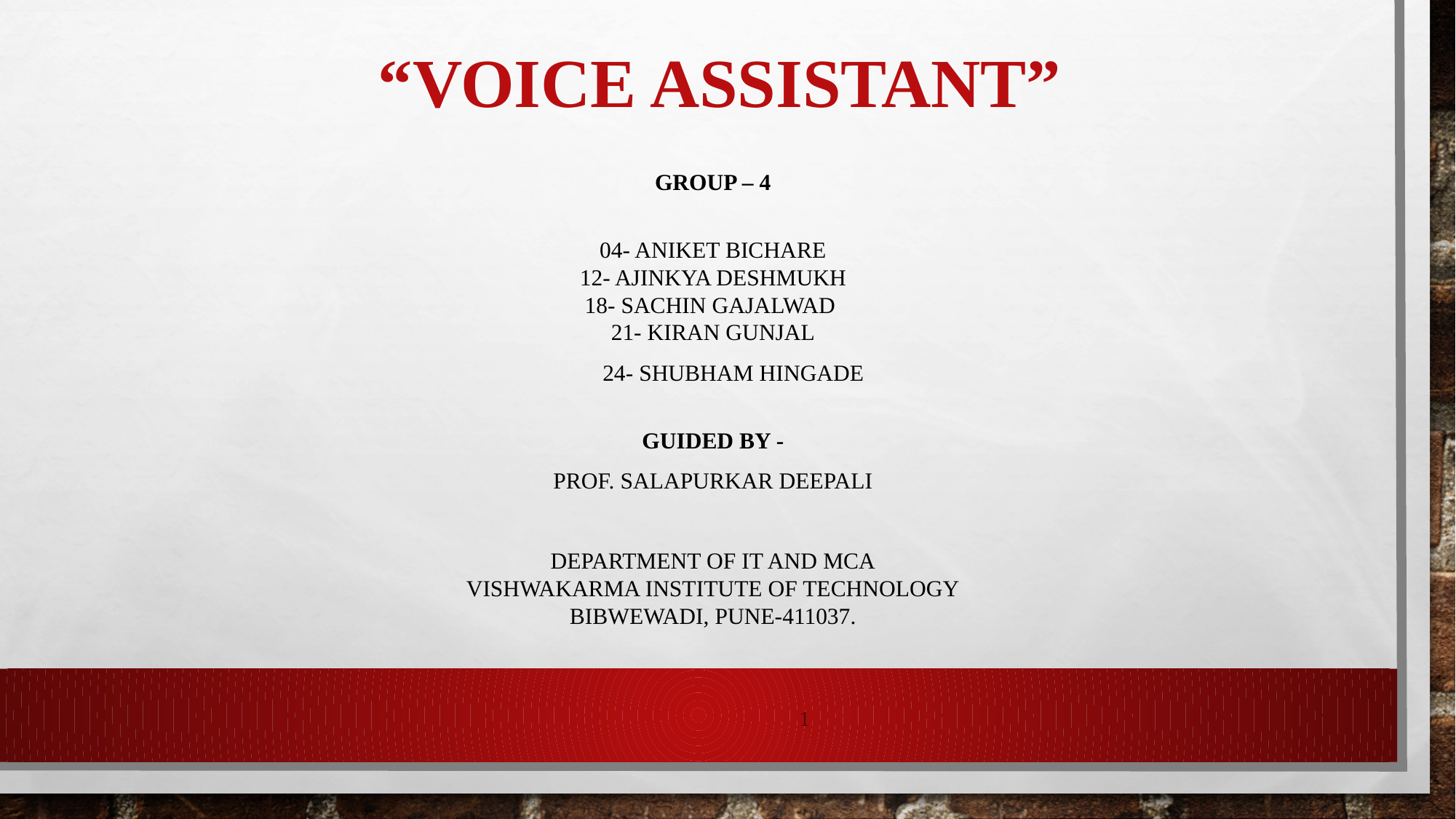

# “Voice Assistant”
Group – 4
04- Aniket Bichare
12- Ajinkya Deshmukh
18- Sachin Gajalwad
21- Kiran Gunjal
       24- Shubham Hingade
Guided By -
Prof. Salapurkar Deepali

Department of IT and MCA
Vishwakarma Institute of technology
Bibwewadi, Pune-411037.

1